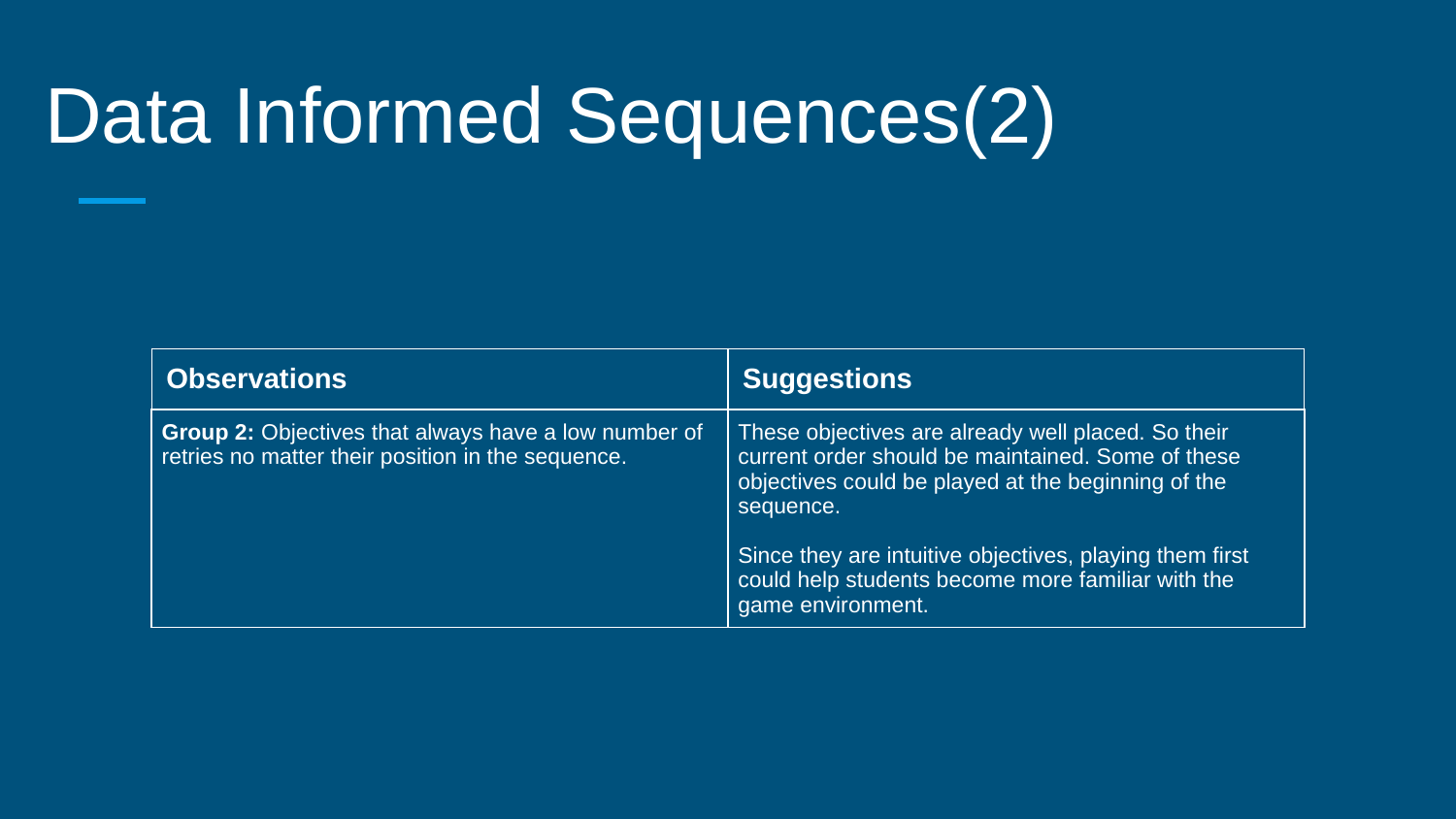

# Data Informed Sequences(2)
| Observations | Suggestions |
| --- | --- |
| Group 2: Objectives that always have a low number of retries no matter their position in the sequence. | These objectives are already well placed. So their current order should be maintained. Some of these objectives could be played at the beginning of the sequence. Since they are intuitive objectives, playing them first could help students become more familiar with the game environment. |